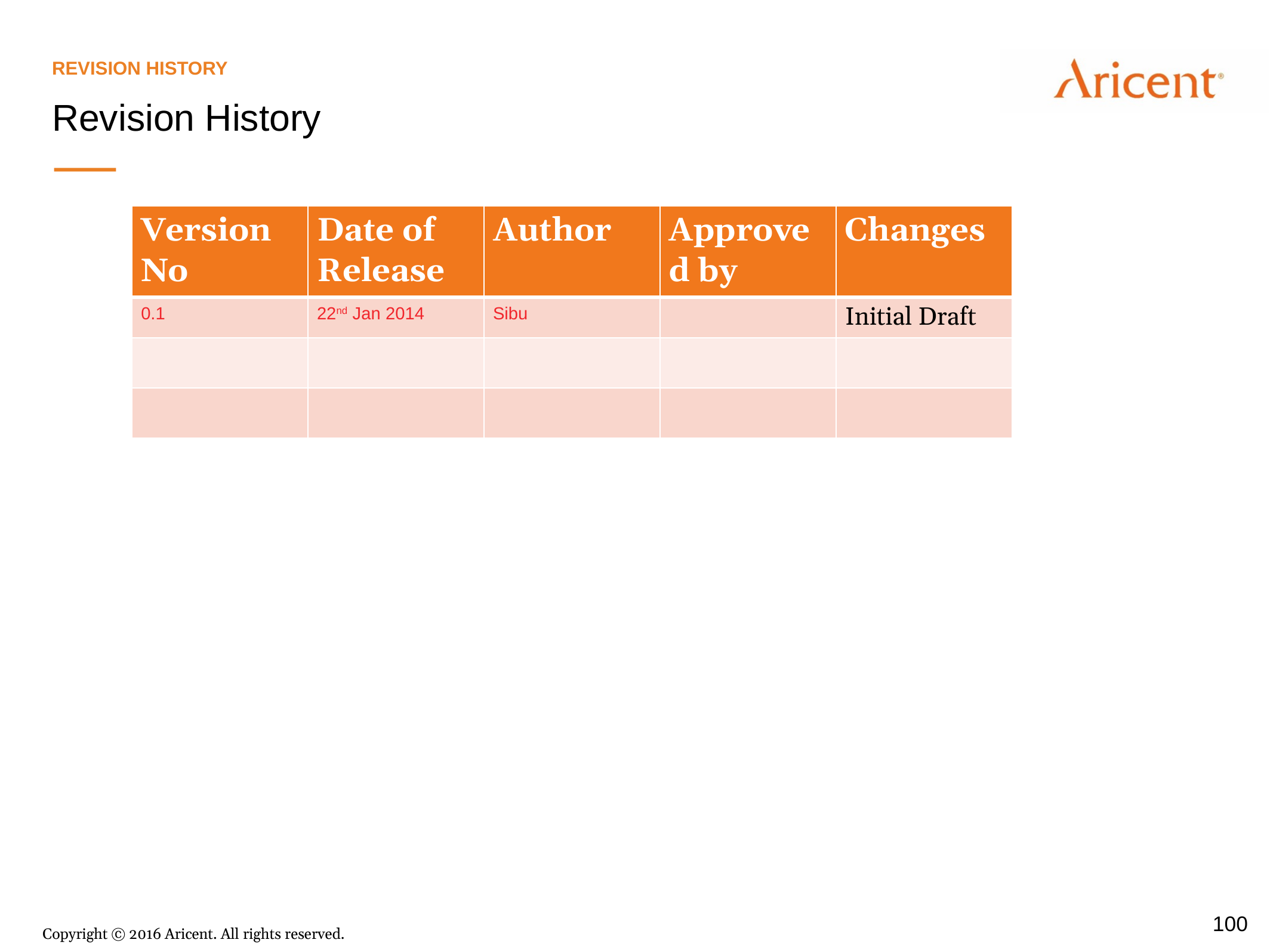

Revision History
Revision History
| Version No | Date of Release | Author | Approved by | Changes |
| --- | --- | --- | --- | --- |
| 0.1 | 22nd Jan 2014 | Sibu |  | Initial Draft |
|  |  |  |  |  |
|  |  |  |  |  |